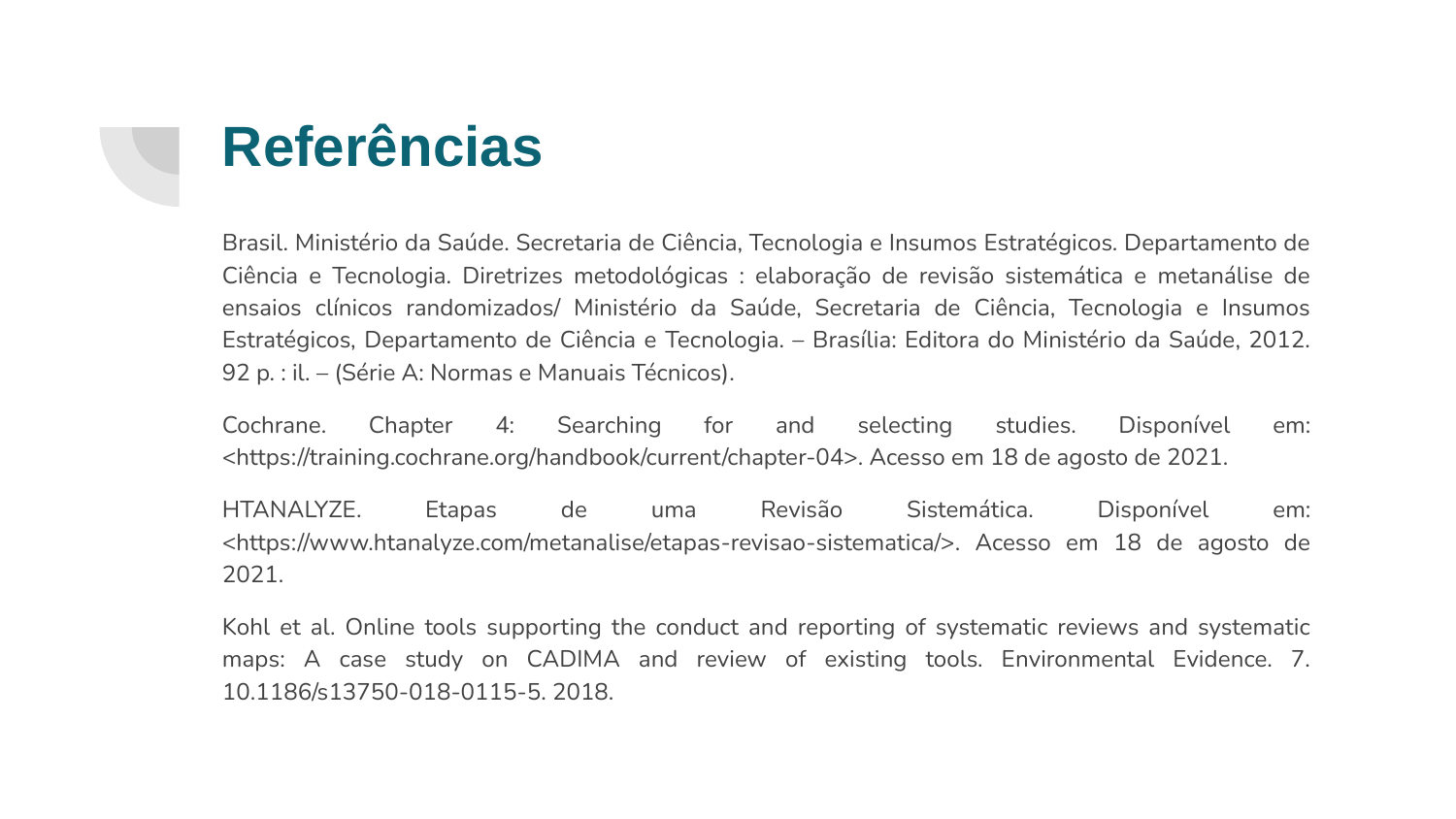

# Referências
Brasil. Ministério da Saúde. Secretaria de Ciência, Tecnologia e Insumos Estratégicos. Departamento de Ciência e Tecnologia. Diretrizes metodológicas : elaboração de revisão sistemática e metanálise de ensaios clínicos randomizados/ Ministério da Saúde, Secretaria de Ciência, Tecnologia e Insumos Estratégicos, Departamento de Ciência e Tecnologia. – Brasília: Editora do Ministério da Saúde, 2012. 92 p. : il. – (Série A: Normas e Manuais Técnicos).
Cochrane. Chapter 4: Searching for and selecting studies. Disponível em: <https://training.cochrane.org/handbook/current/chapter-04>. Acesso em 18 de agosto de 2021.
HTANALYZE. Etapas de uma Revisão Sistemática. Disponível em: <https://www.htanalyze.com/metanalise/etapas-revisao-sistematica/>. Acesso em 18 de agosto de 2021.
Kohl et al. Online tools supporting the conduct and reporting of systematic reviews and systematic maps: A case study on CADIMA and review of existing tools. Environmental Evidence. 7. 10.1186/s13750-018-0115-5. 2018.